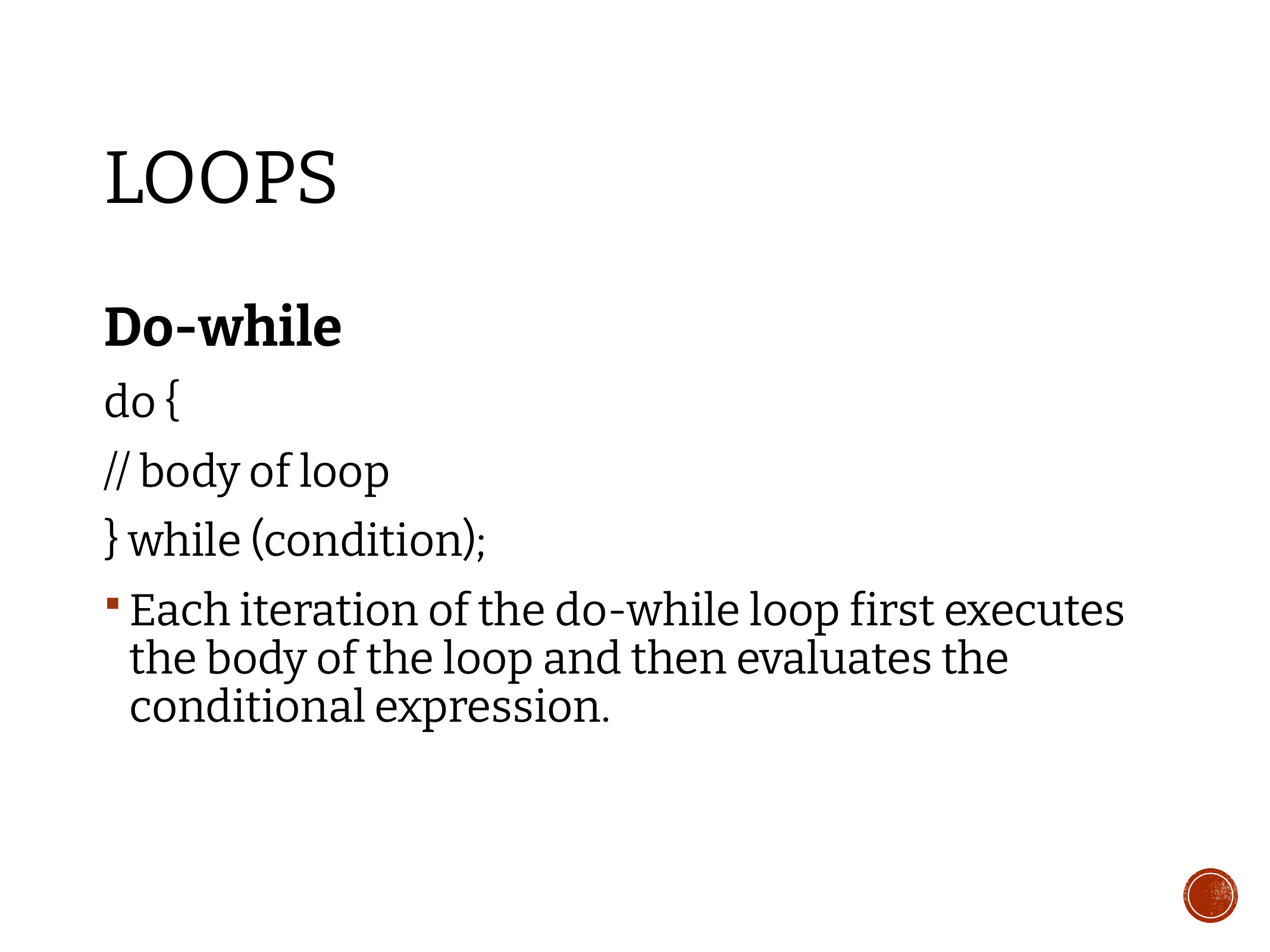

# Loops
Do-while
do {
// body of loop
} while (condition);
Each iteration of the do-while loop first executes the body of the loop and then evaluates the conditional expression.